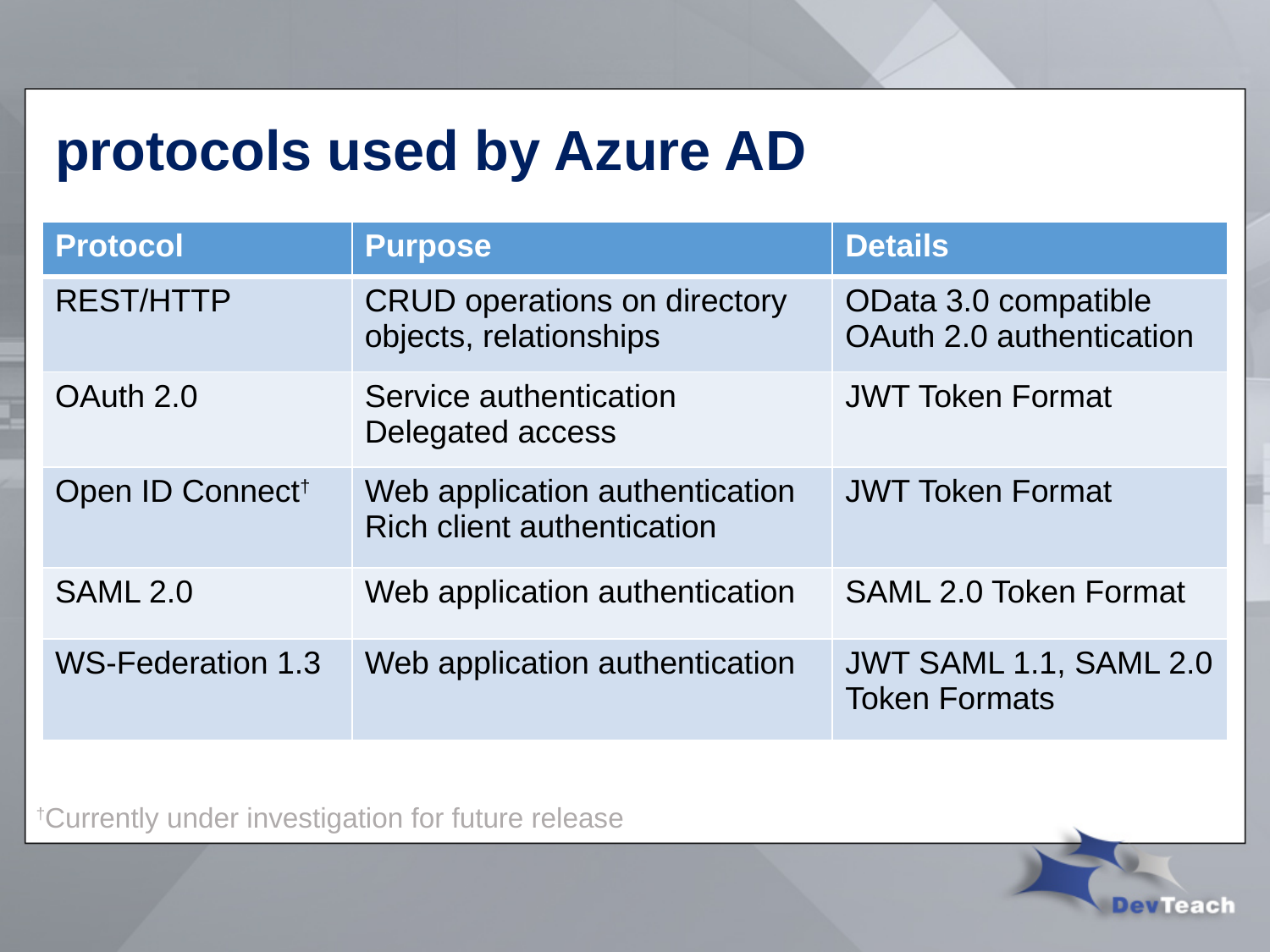

# protocols used by Azure AD
| Protocol | Purpose | Details |
| --- | --- | --- |
| REST/HTTP | CRUD operations on directory objects, relationships | OData 3.0 compatible OAuth 2.0 authentication |
| OAuth 2.0 | Service authentication Delegated access | JWT Token Format |
| Open ID Connect† | Web application authentication Rich client authentication | JWT Token Format |
| SAML 2.0 | Web application authentication | SAML 2.0 Token Format |
| WS-Federation 1.3 | Web application authentication | JWT SAML 1.1, SAML 2.0 Token Formats |
†Currently under investigation for future release